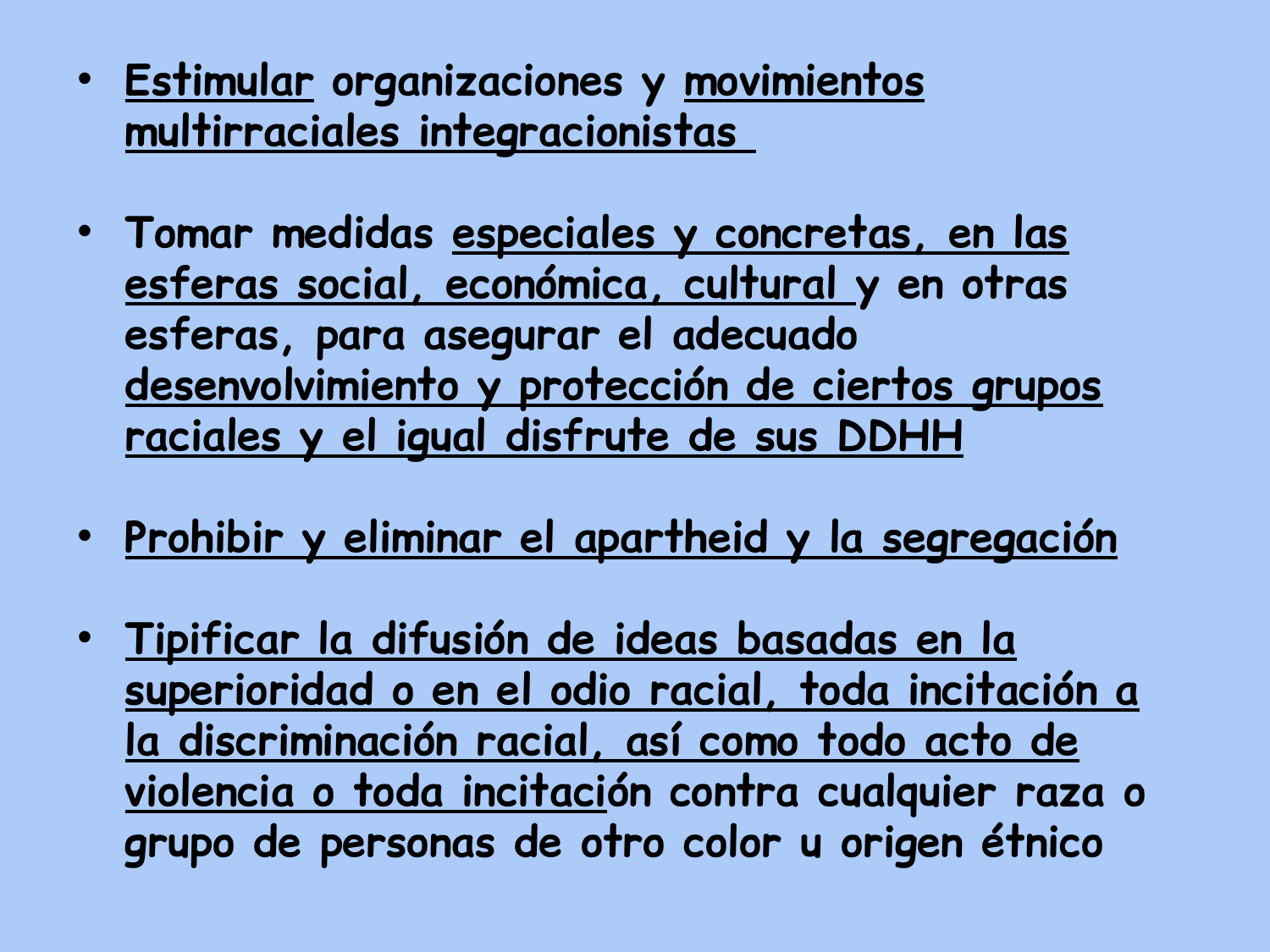

Estimular organizaciones y movimientos multirraciales integracionistas

Tomar medidas especiales y concretas, en las esferas social, económica, cultural y en otras esferas, para asegurar el adecuado desenvolvimiento y protección de ciertos grupos raciales y el igual disfrute de sus DDHH

Prohibir y eliminar el apartheid y la segregación

Tipificar la difusión de ideas basadas en la superioridad o en el odio racial, toda incitación a la discriminación racial, así como todo acto de violencia o toda incitación contra cualquier raza o grupo de personas de otro color u origen étnico